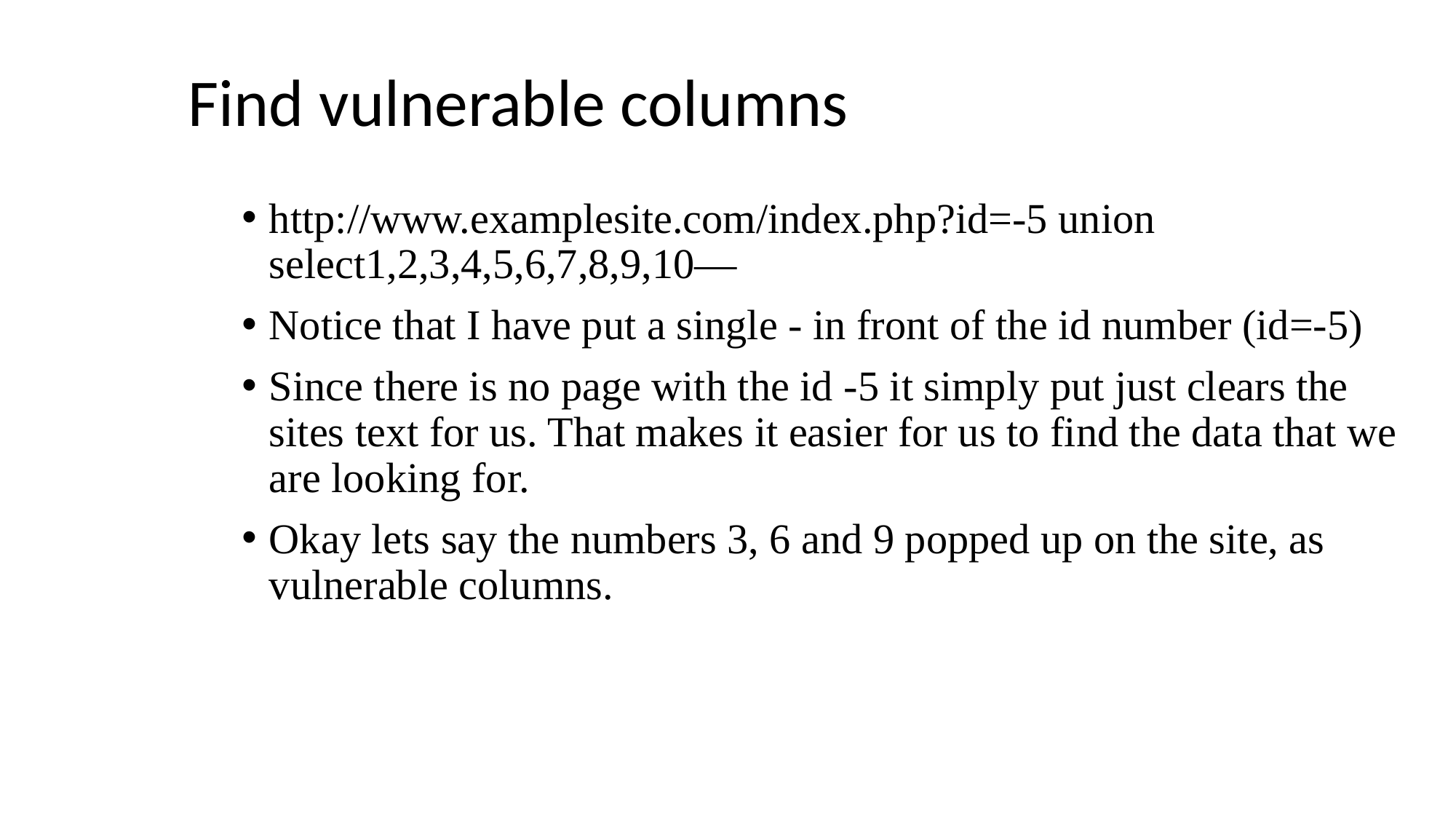

# Find vulnerable columns
http://www.examplesite.com/index.php?id=-5 union select1,2,3,4,5,6,7,8,9,10—
Notice that I have put a single - in front of the id number (id=-5)
Since there is no page with the id -5 it simply put just clears the sites text for us. That makes it easier for us to find the data that we are looking for.
Okay lets say the numbers 3, 6 and 9 popped up on the site, as vulnerable columns.